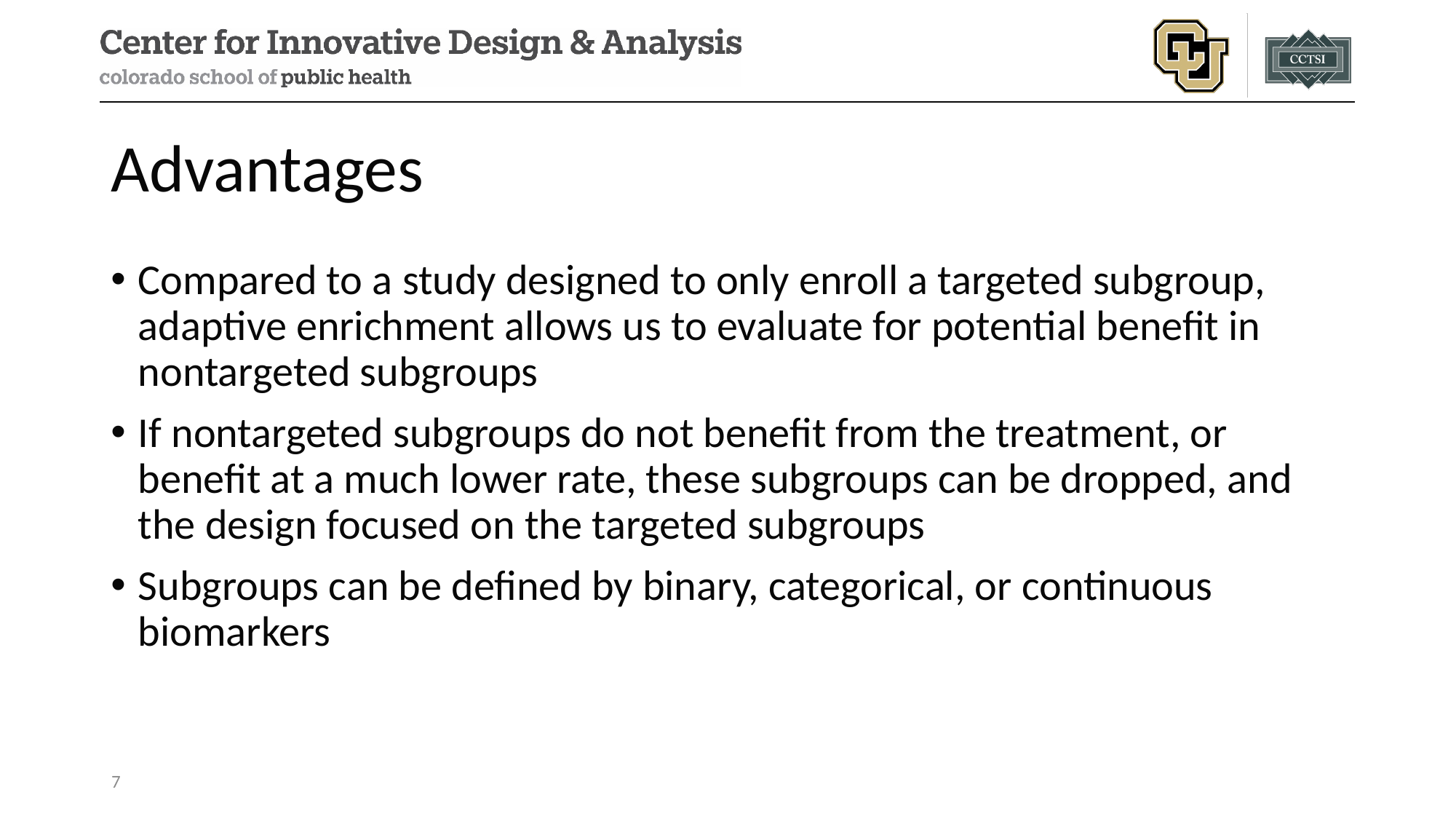

# Advantages
Compared to a study designed to only enroll a targeted subgroup, adaptive enrichment allows us to evaluate for potential benefit in nontargeted subgroups
If nontargeted subgroups do not benefit from the treatment, or benefit at a much lower rate, these subgroups can be dropped, and the design focused on the targeted subgroups
Subgroups can be defined by binary, categorical, or continuous biomarkers
7